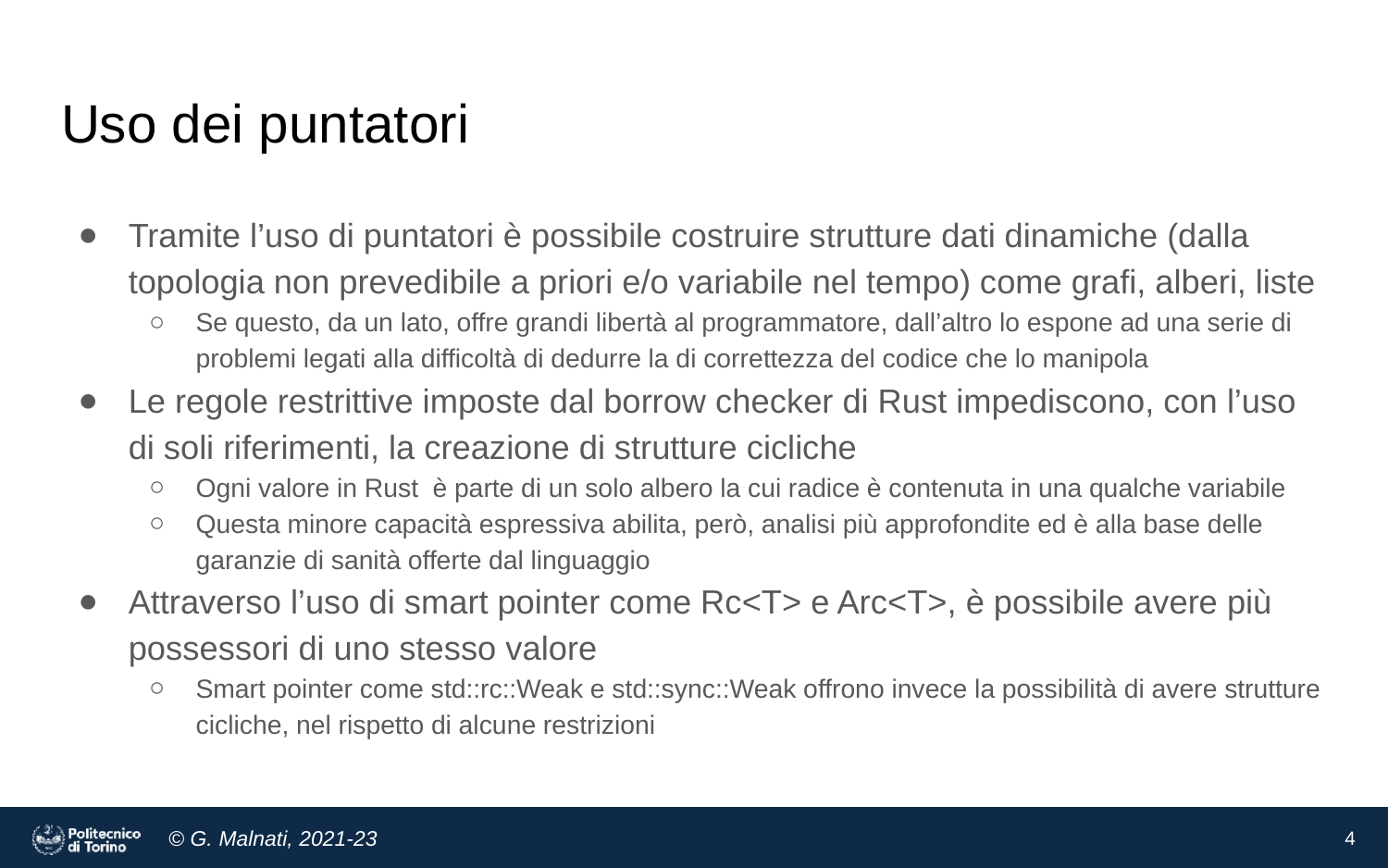

# Uso dei puntatori
Tramite l’uso di puntatori è possibile costruire strutture dati dinamiche (dalla topologia non prevedibile a priori e/o variabile nel tempo) come grafi, alberi, liste
Se questo, da un lato, offre grandi libertà al programmatore, dall’altro lo espone ad una serie di problemi legati alla difficoltà di dedurre la di correttezza del codice che lo manipola
Le regole restrittive imposte dal borrow checker di Rust impediscono, con l’uso di soli riferimenti, la creazione di strutture cicliche
Ogni valore in Rust  è parte di un solo albero la cui radice è contenuta in una qualche variabile
Questa minore capacità espressiva abilita, però, analisi più approfondite ed è alla base delle garanzie di sanità offerte dal linguaggio
Attraverso l’uso di smart pointer come Rc<T> e Arc<T>, è possibile avere più possessori di uno stesso valore
Smart pointer come std::rc::Weak e std::sync::Weak offrono invece la possibilità di avere strutture cicliche, nel rispetto di alcune restrizioni
4